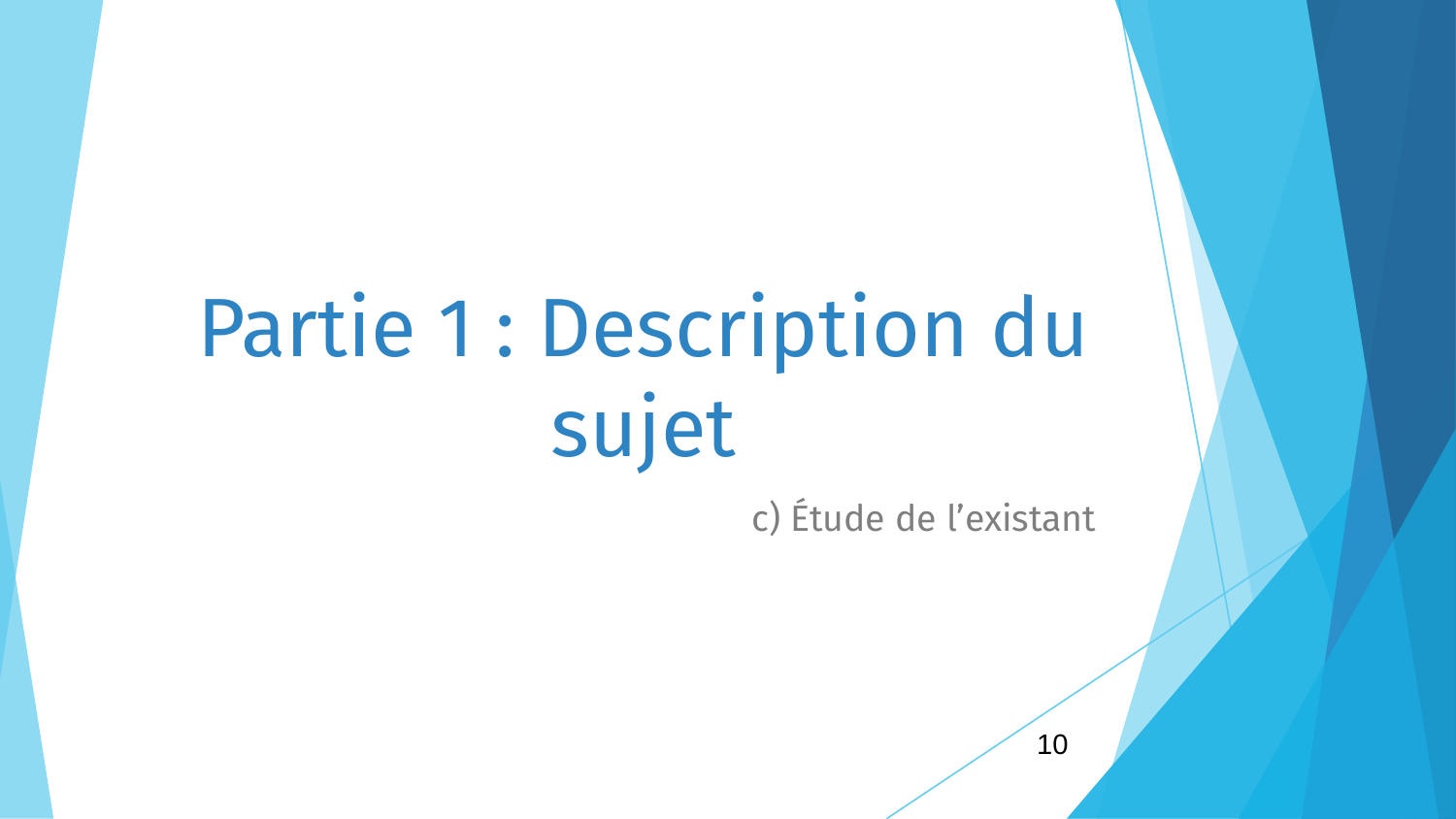

# Partie 1 : Description du sujet
c) Étude de l’existant
10